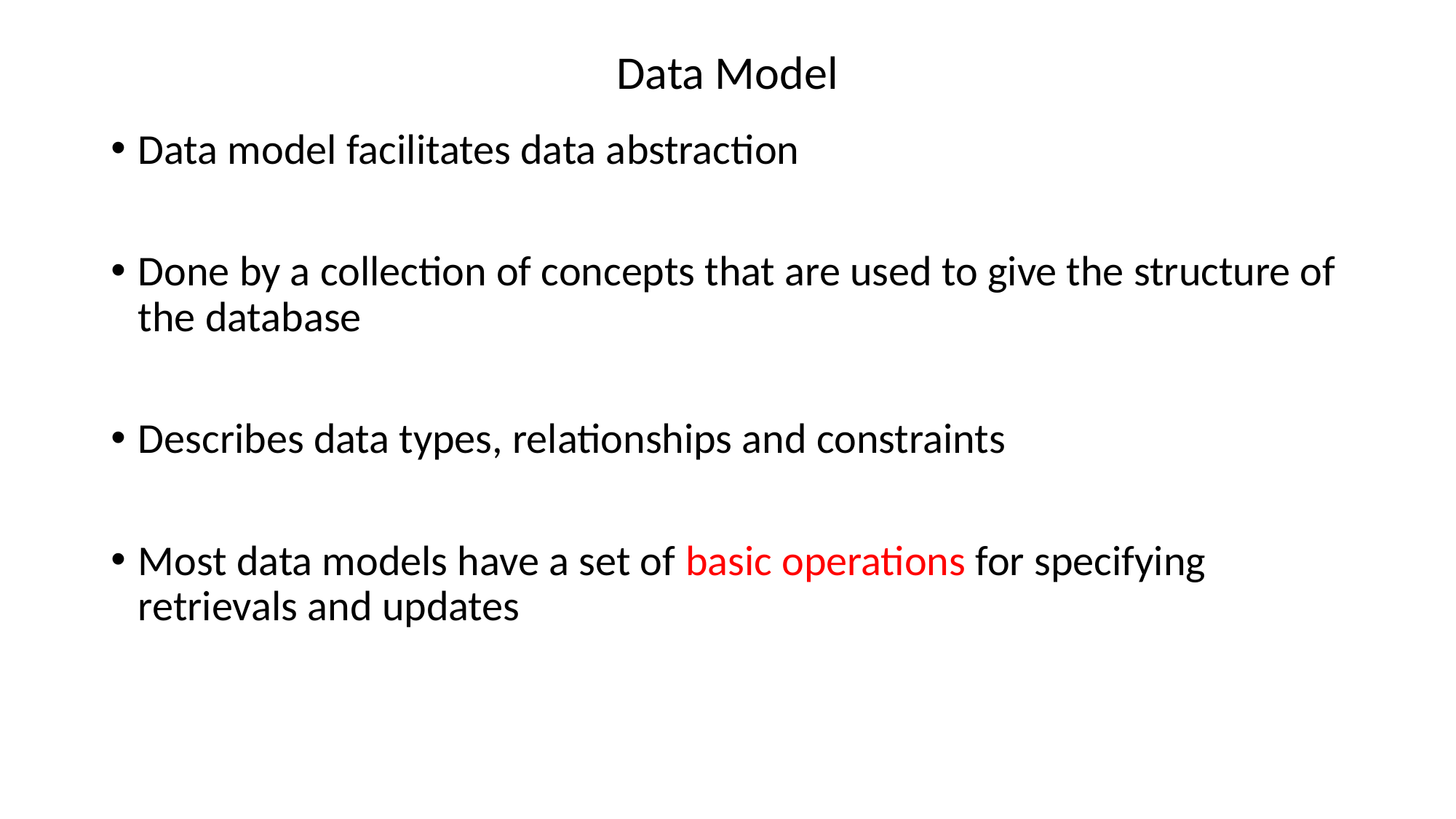

# Data Model
Data model facilitates data abstraction

Done by a collection of concepts that are used to give the structure of the database

Describes data types, relationships and constraints

Most data models have a set of basic operations for specifying retrievals and updates